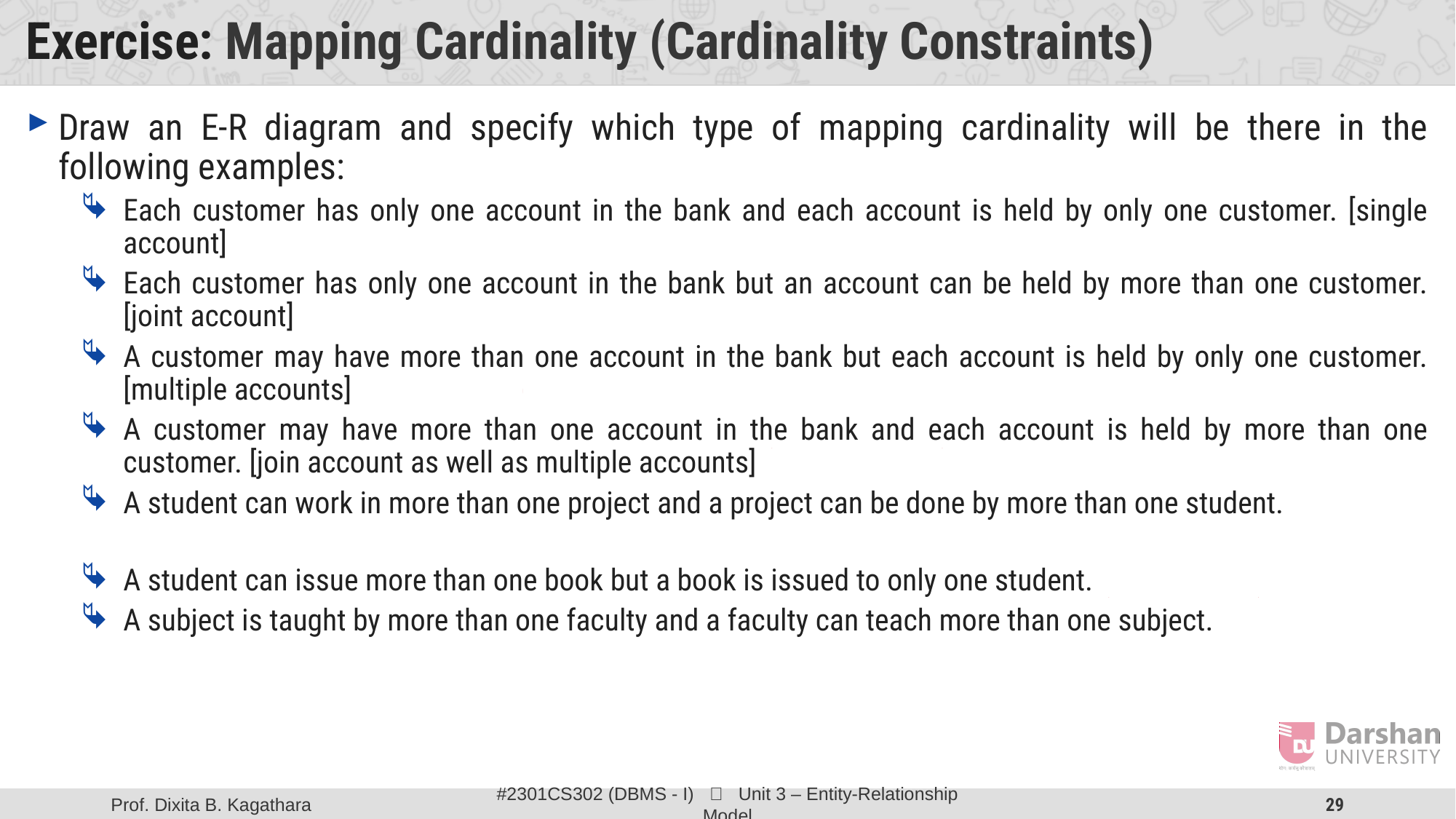

# Exercise: Mapping Cardinality (Cardinality Constraints)
Draw an E-R diagram and specify which type of mapping cardinality will be there in the following examples:
Each customer has only one account in the bank and each account is held by only one customer. [single account] (one to one)
Each customer has only one account in the bank but an account can be held by more than one customer. [joint account] (one to many)
A customer may have more than one account in the bank but each account is held by only one customer. [multiple accounts] (many to one)
A customer may have more than one account in the bank and each account is held by more than one customer. [join account as well as multiple accounts] (many to many)
A student can work in more than one project and a project can be done by more than one student.
(many to many)
A student can issue more than one book but a book is issued to only one student. (many to one)
A subject is taught by more than one faculty and a faculty can teach more than one subject. (many to many)